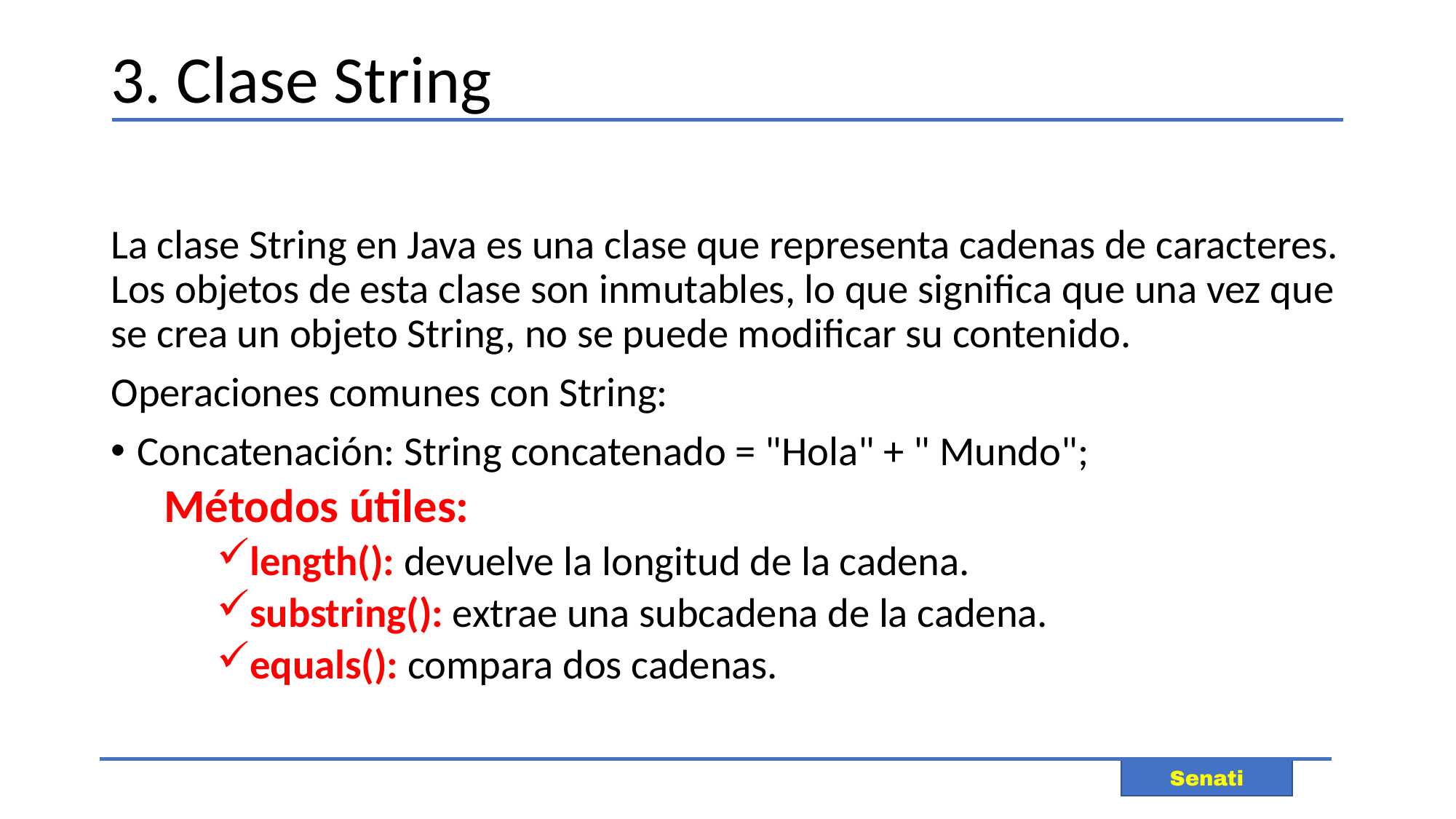

# 3. Clase String
La clase String en Java es una clase que representa cadenas de caracteres. Los objetos de esta clase son inmutables, lo que significa que una vez que se crea un objeto String, no se puede modificar su contenido.
Operaciones comunes con String:
Concatenación: String concatenado = "Hola" + " Mundo";
Métodos útiles:
length(): devuelve la longitud de la cadena.
substring(): extrae una subcadena de la cadena.
equals(): compara dos cadenas.